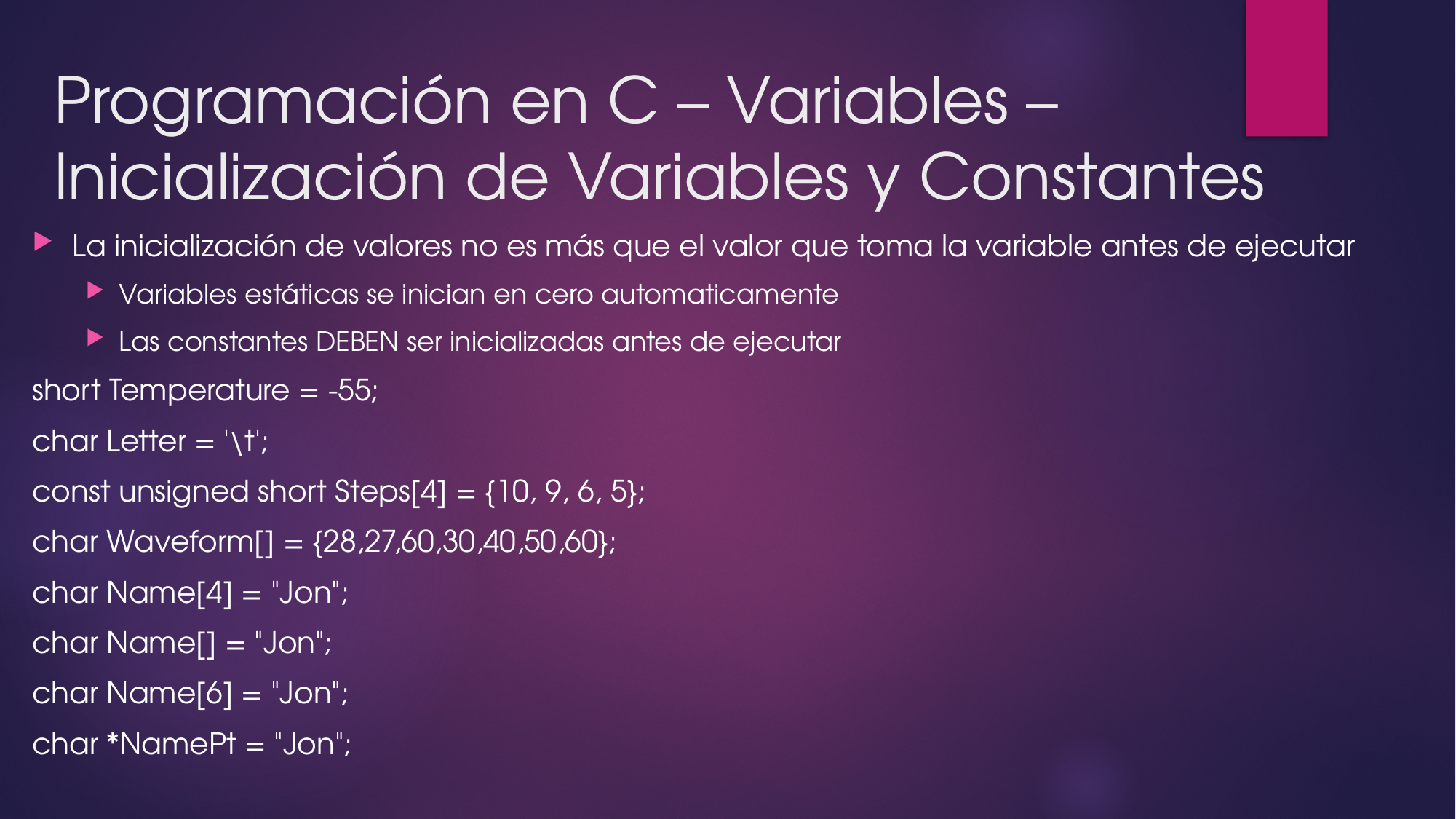

# Programación en C – Variables – Inicialización de Variables y Constantes
La inicialización de valores no es más que el valor que toma la variable antes de ejecutar
Variables estáticas se inician en cero automaticamente
Las constantes DEBEN ser inicializadas antes de ejecutar
short Temperature = -55;
char Letter = '\t';
const unsigned short Steps[4] = {10, 9, 6, 5};
char Waveform[] = {28,27,60,30,40,50,60};
char Name[4] = "Jon";
char Name[] = "Jon";
char Name[6] = "Jon";
char *NamePt = "Jon";